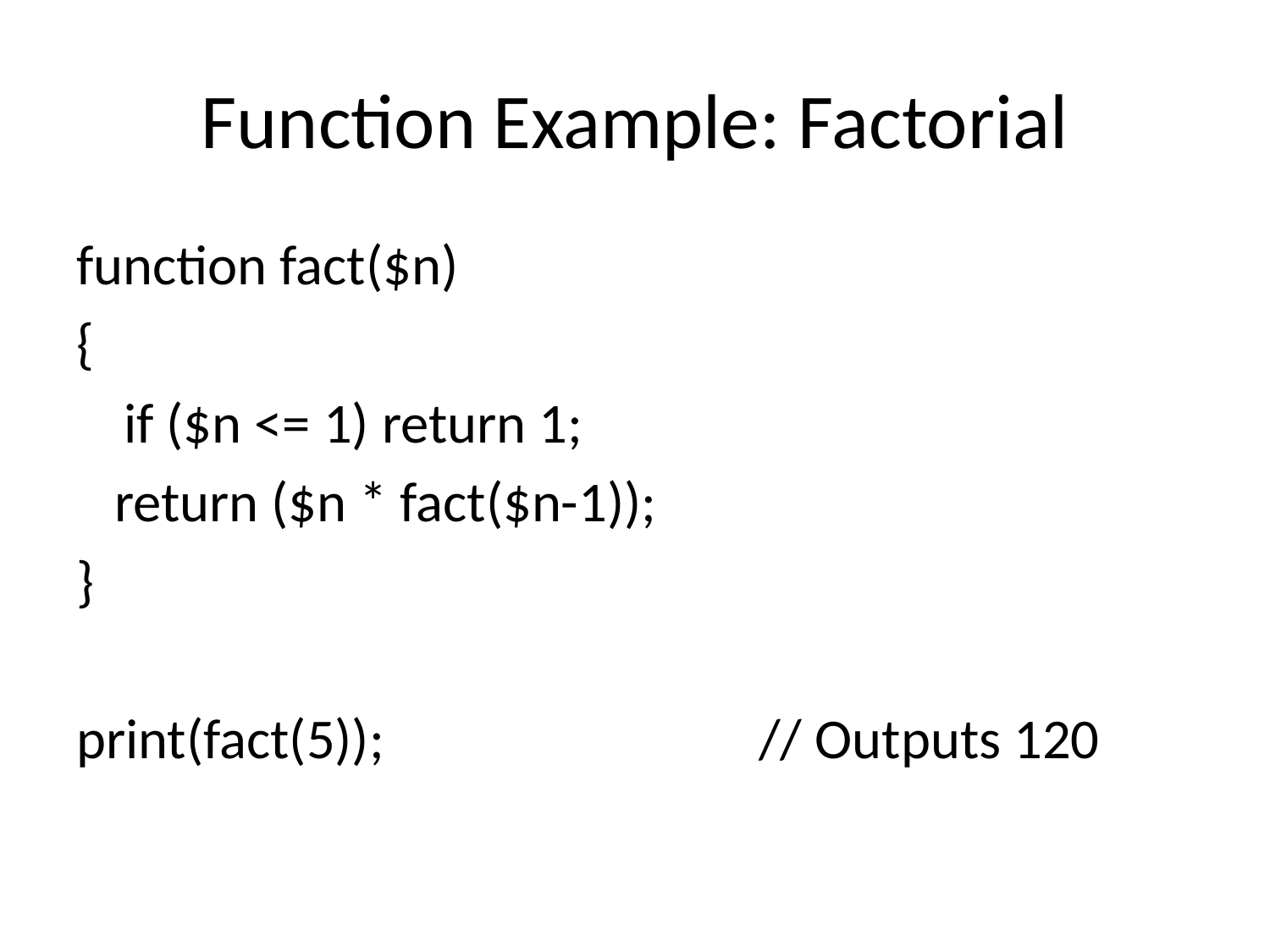

# Function Example: Factorial
function fact($n)
{
	if ($n <= 1) return 1;
   return ($n * fact($n-1));
}

print(fact(5));			// Outputs 120